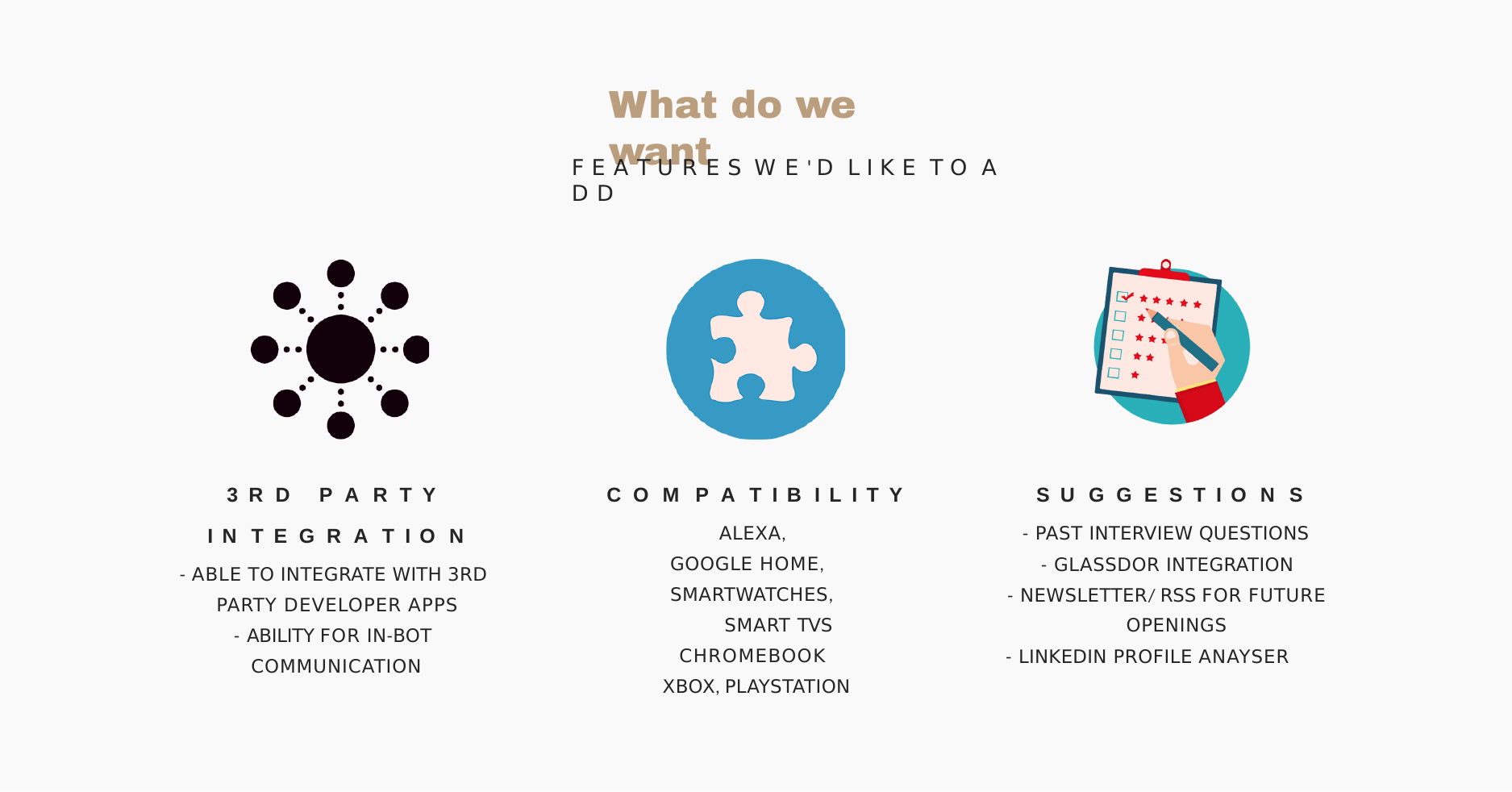

# What do we want
F E A T U R E S W E ' D L I K E T O A D D

3 R D	P A R T Y
C O M P A T I B I L I T Y
S U G G E S T I O N S
ALEXA,  GOOGLE HOME,  SMARTWATCHES,
SMART TVS  CHROMEBOOK  XBOX, PLAYSTATION
- PAST INTERVIEW QUESTIONS
- GLASSDOR INTEGRATION
- NEWSLETTER/ RSS FOR FUTURE  OPENINGS
- LINKEDIN PROFILE ANAYSER
I N T E G R A T I O N
- ABLE TO INTEGRATE WITH 3RD  PARTY DEVELOPER APPS
- ABILITY FOR IN-BOT  COMMUNICATION